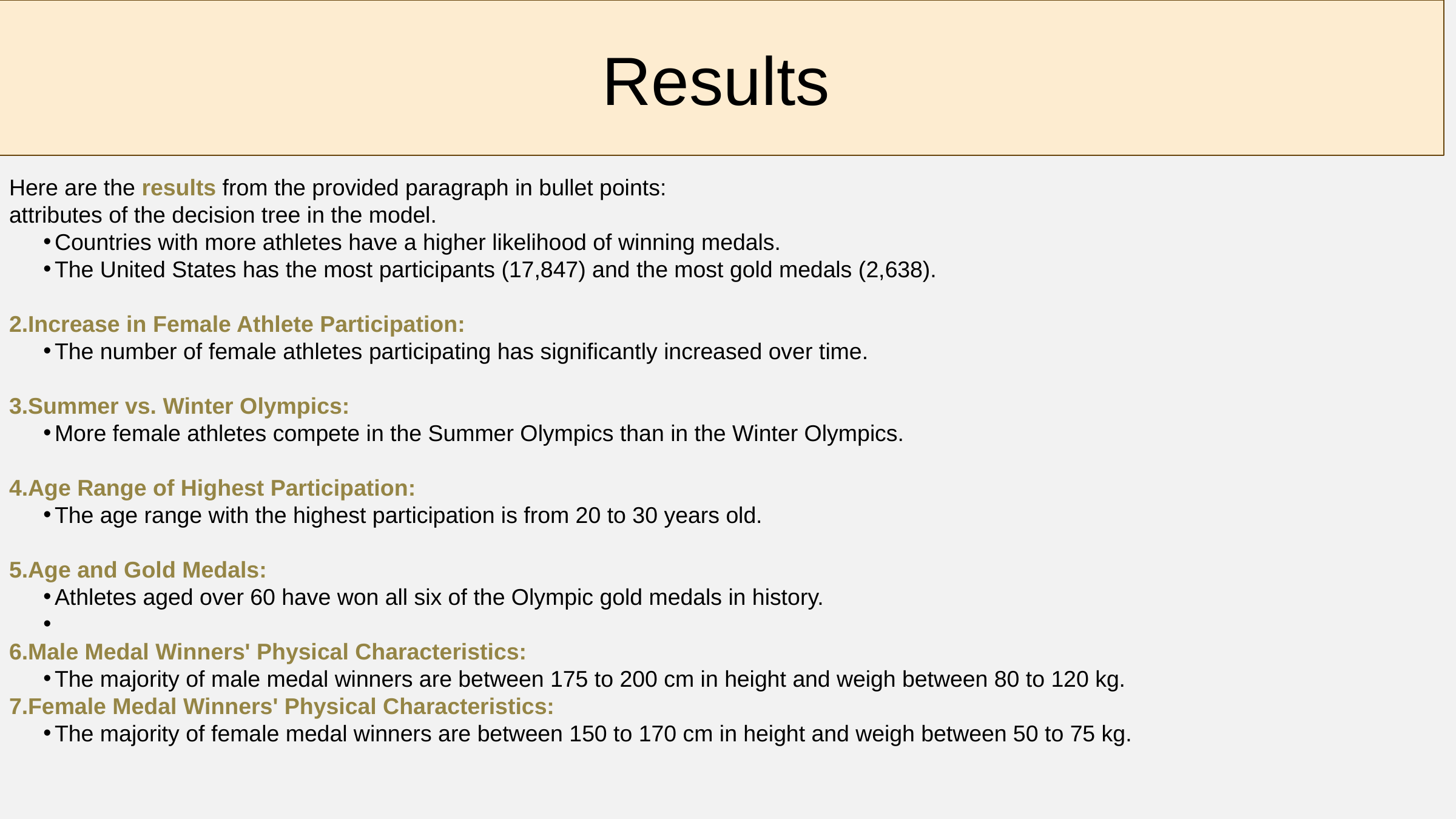

Results
Here are the results from the provided paragraph in bullet points:
attributes of the decision tree in the model.
Countries with more athletes have a higher likelihood of winning medals.
The United States has the most participants (17,847) and the most gold medals (2,638).

Increase in Female Athlete Participation:
The number of female athletes participating has significantly increased over time.

Summer vs. Winter Olympics:
More female athletes compete in the Summer Olympics than in the Winter Olympics.

Age Range of Highest Participation:
The age range with the highest participation is from 20 to 30 years old.

Age and Gold Medals:
Athletes aged over 60 have won all six of the Olympic gold medals in history.

Male Medal Winners' Physical Characteristics:
The majority of male medal winners are between 175 to 200 cm in height and weigh between 80 to 120 kg.
Female Medal Winners' Physical Characteristics:
The majority of female medal winners are between 150 to 170 cm in height and weigh between 50 to 75 kg.